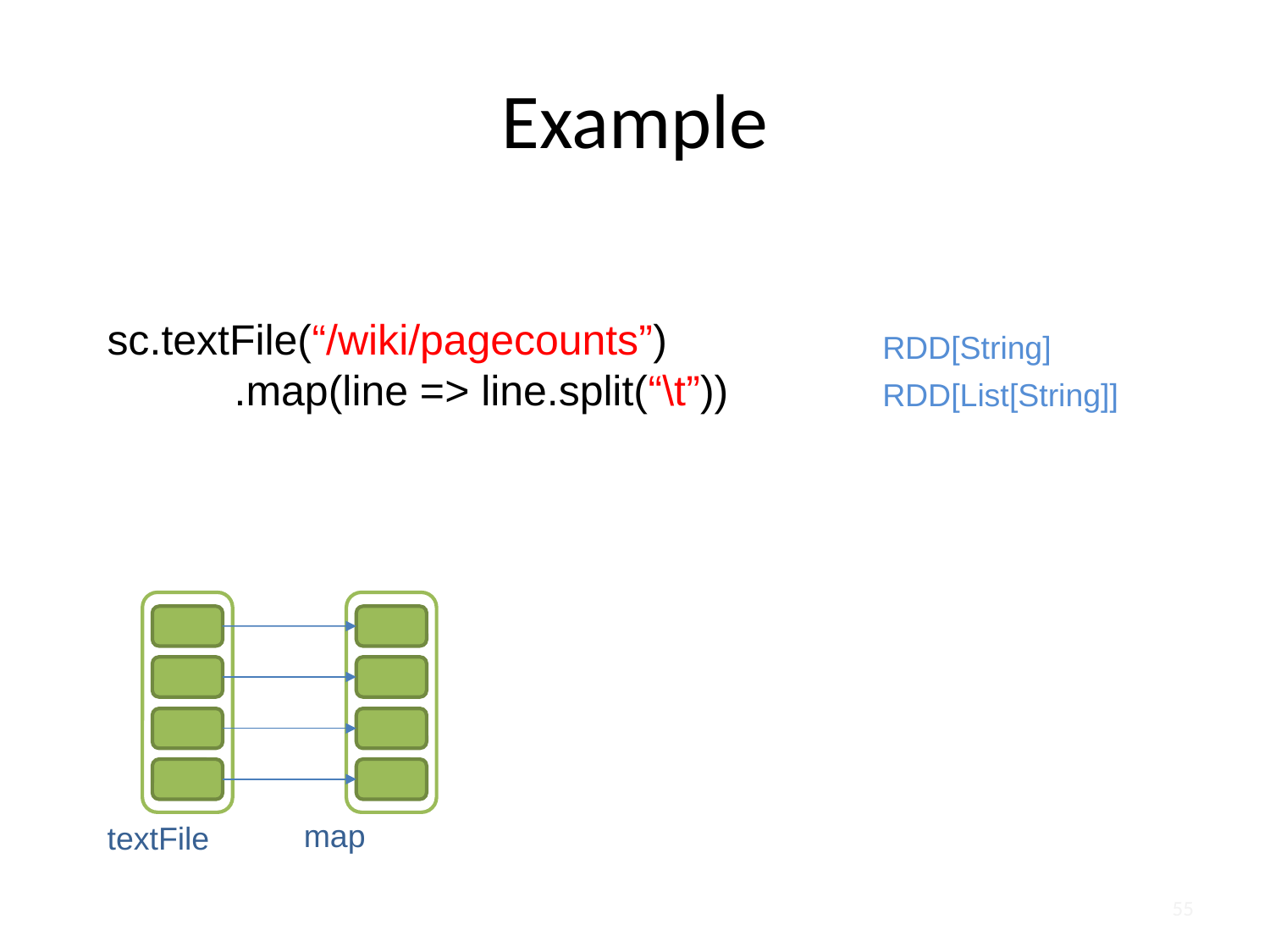

# Example
sc.textFile(“/wiki/pagecounts”)
	.map(line => line.split(“\t”))
RDD[String]
RDD[List[String]]

map
textFile
55